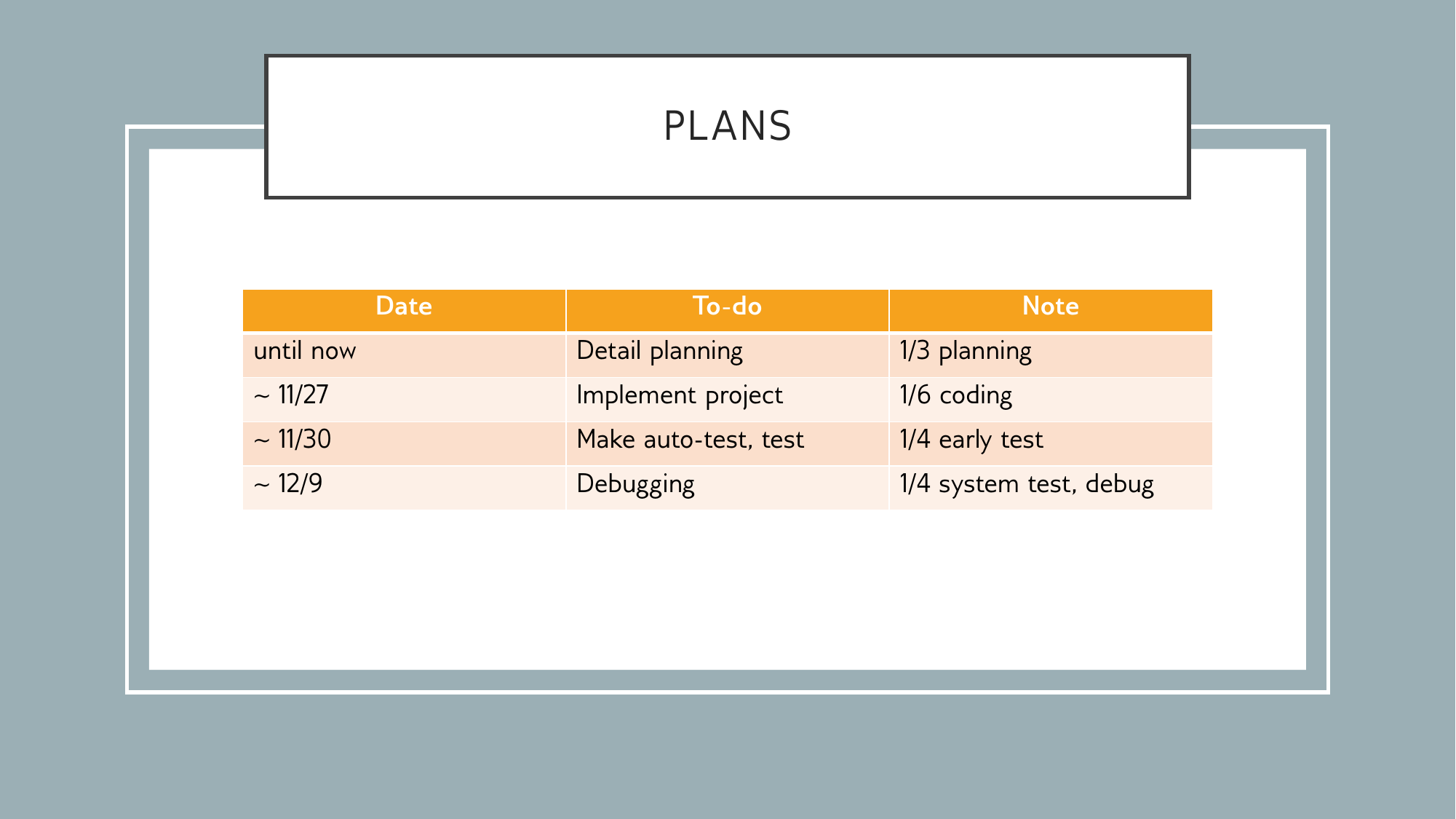

# plans

| Date | To-do | Note |
| --- | --- | --- |
| until now | Detail planning | 1/3 planning |
| ~ 11/27 | Implement project | 1/6 coding |
| ~ 11/30 | Make auto-test, test | 1/4 early test |
| ~ 12/9 | Debugging | 1/4 system test, debug |